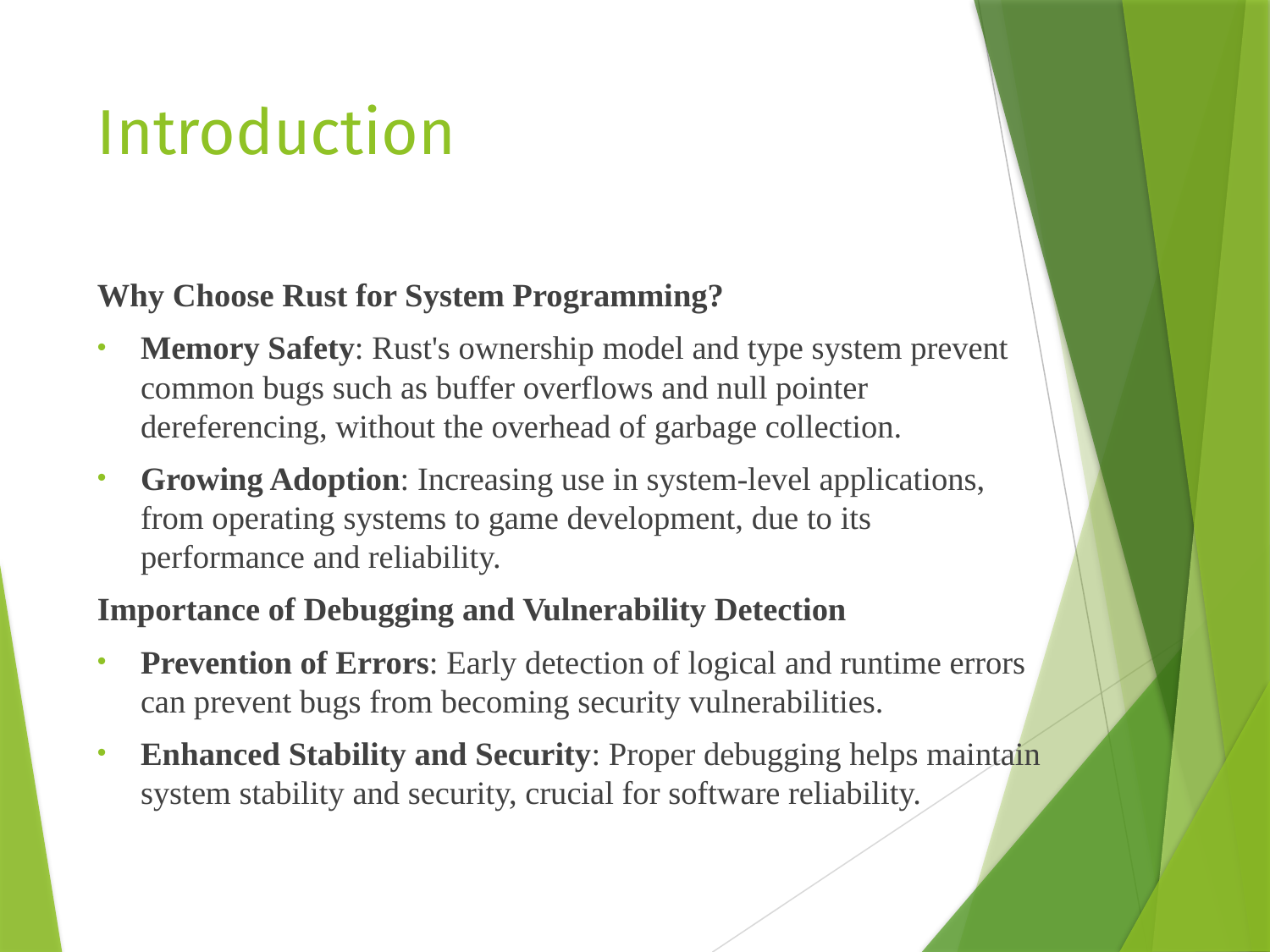

# Introduction
Why Choose Rust for System Programming?
Memory Safety: Rust's ownership model and type system prevent common bugs such as buffer overflows and null pointer dereferencing, without the overhead of garbage collection.
Growing Adoption: Increasing use in system-level applications, from operating systems to game development, due to its performance and reliability.
Importance of Debugging and Vulnerability Detection
Prevention of Errors: Early detection of logical and runtime errors can prevent bugs from becoming security vulnerabilities.
Enhanced Stability and Security: Proper debugging helps maintain system stability and security, crucial for software reliability.